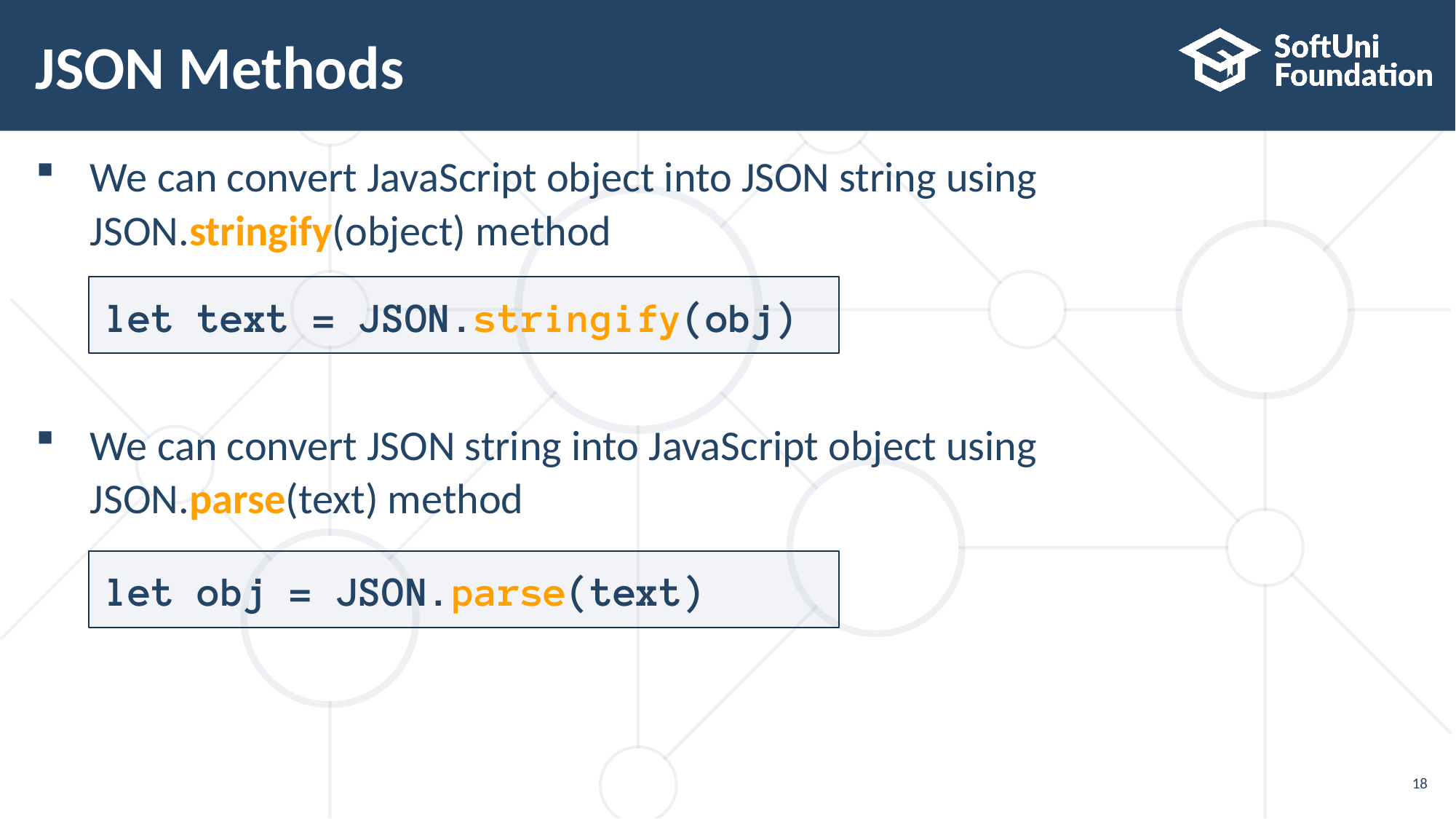

# JSON Methods
We can convert JavaScript object into JSON string using
JSON.stringify(object) method

We can convert JSON string into JavaScript object using
JSON.parse(text) method
let text = JSON.stringify(obj)
let obj = JSON.parse(text)
18